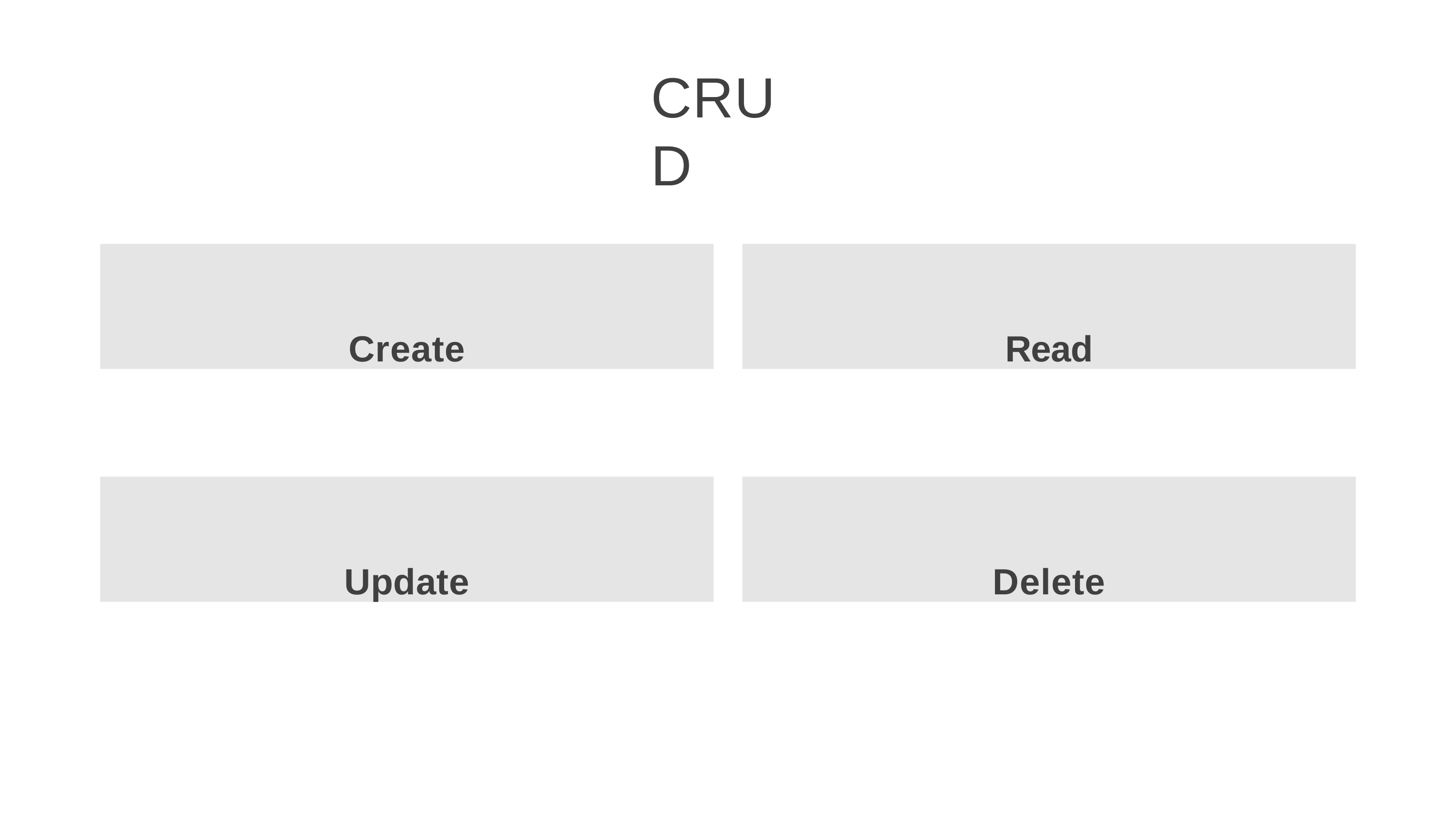

# CRUD

Create

Read

Update

Delete
8